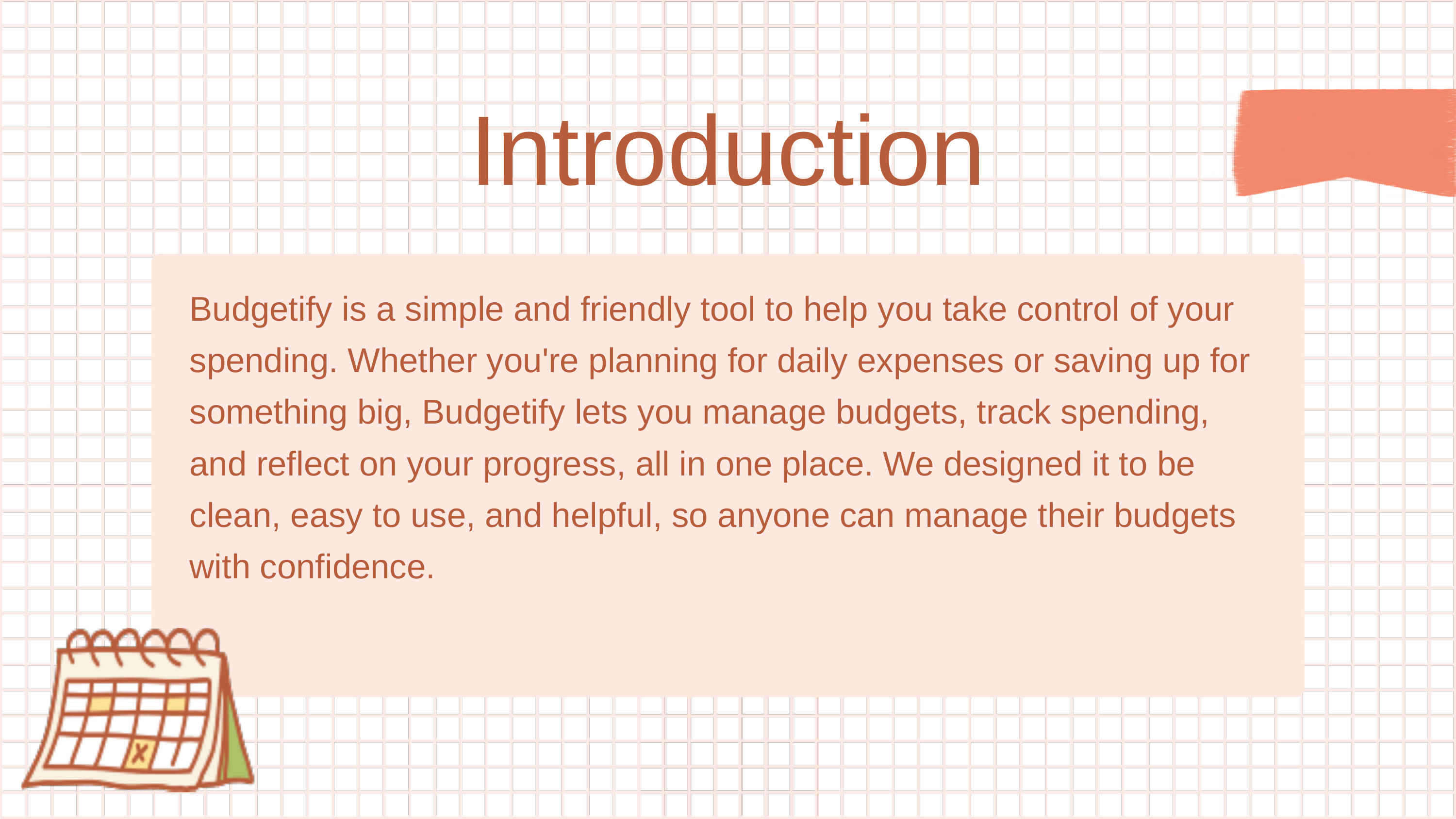

Introduction

Budgetify is a simple and friendly tool to help you take control of your spending. Whether you're planning for daily expenses or saving up for something big, Budgetify lets you manage budgets, track spending, and reflect on your progress, all in one place. We designed it to be clean, easy to use, and helpful, so anyone can manage their budgets with confidence.